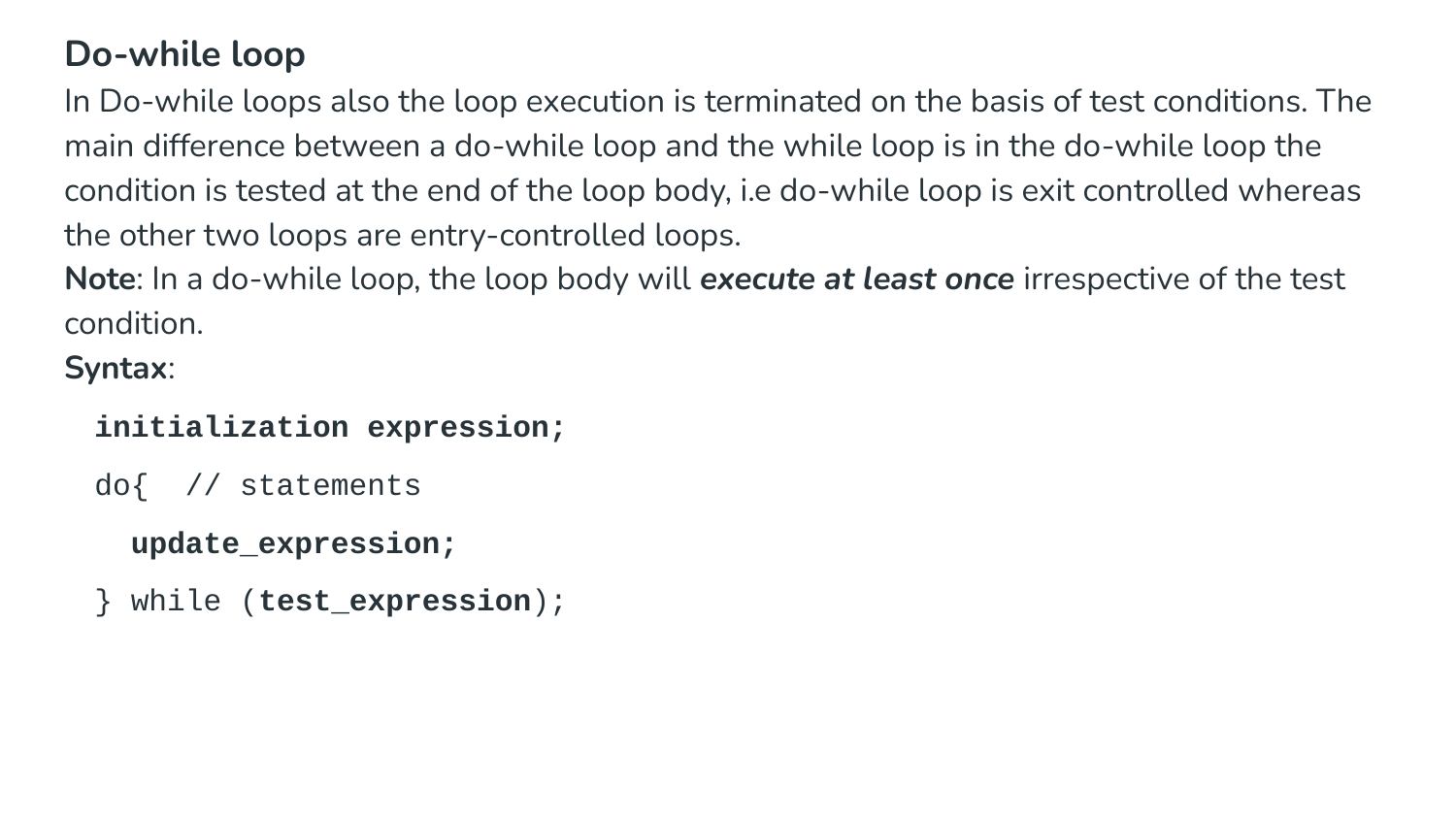

Do-while loop
In Do-while loops also the loop execution is terminated on the basis of test conditions. The main difference between a do-while loop and the while loop is in the do-while loop the condition is tested at the end of the loop body, i.e do-while loop is exit controlled whereas the other two loops are entry-controlled loops.
Note: In a do-while loop, the loop body will execute at least once irrespective of the test condition.
Syntax:
initialization expression;
do{  // statements
  update_expression;
} while (test_expression);